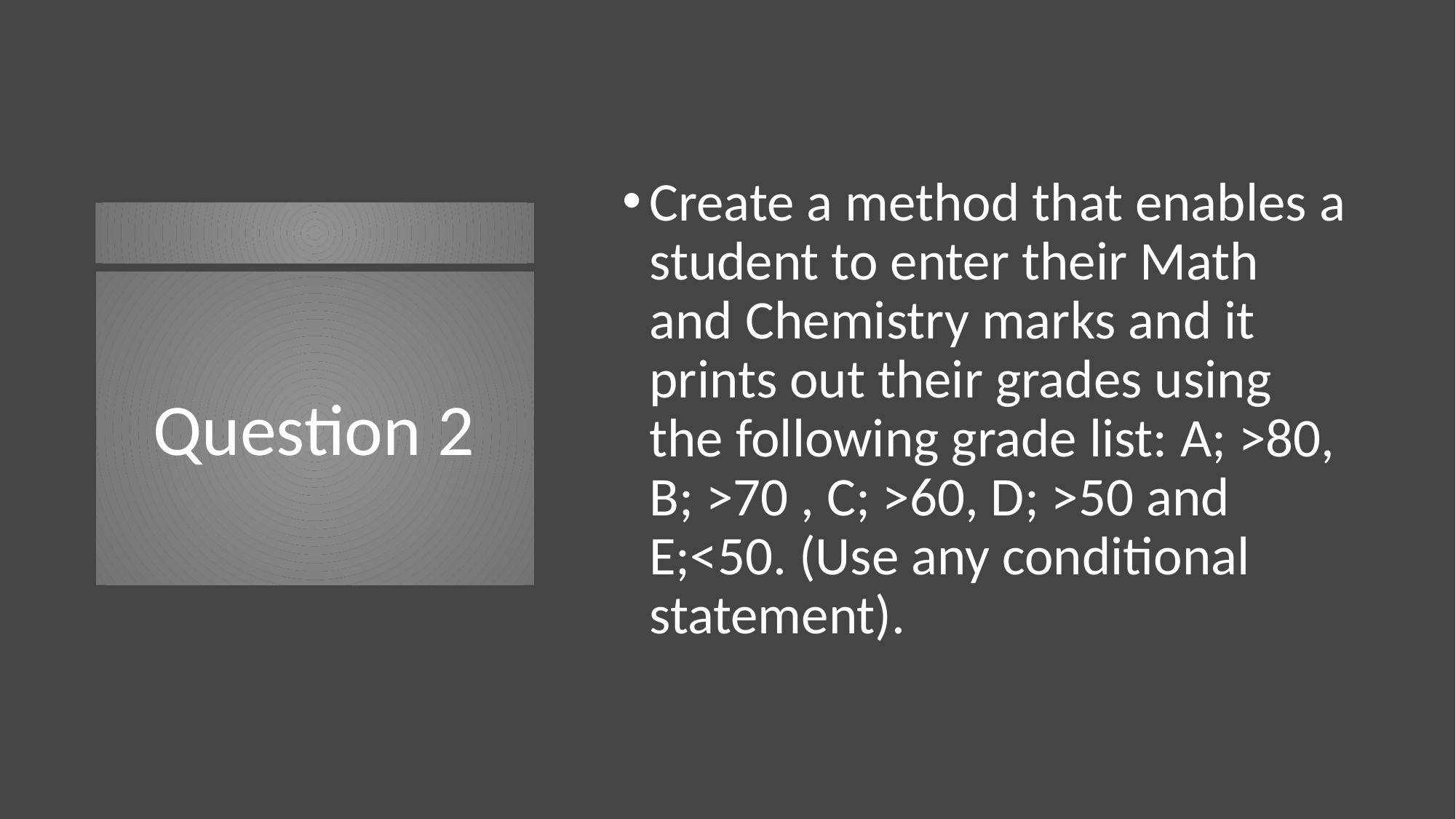

Create a method that enables a student to enter their Math and Chemistry marks and it prints out their grades using the following grade list: A; >80, B; >70 , C; >60, D; >50 and E;<50. (Use any conditional statement).

# Question 2